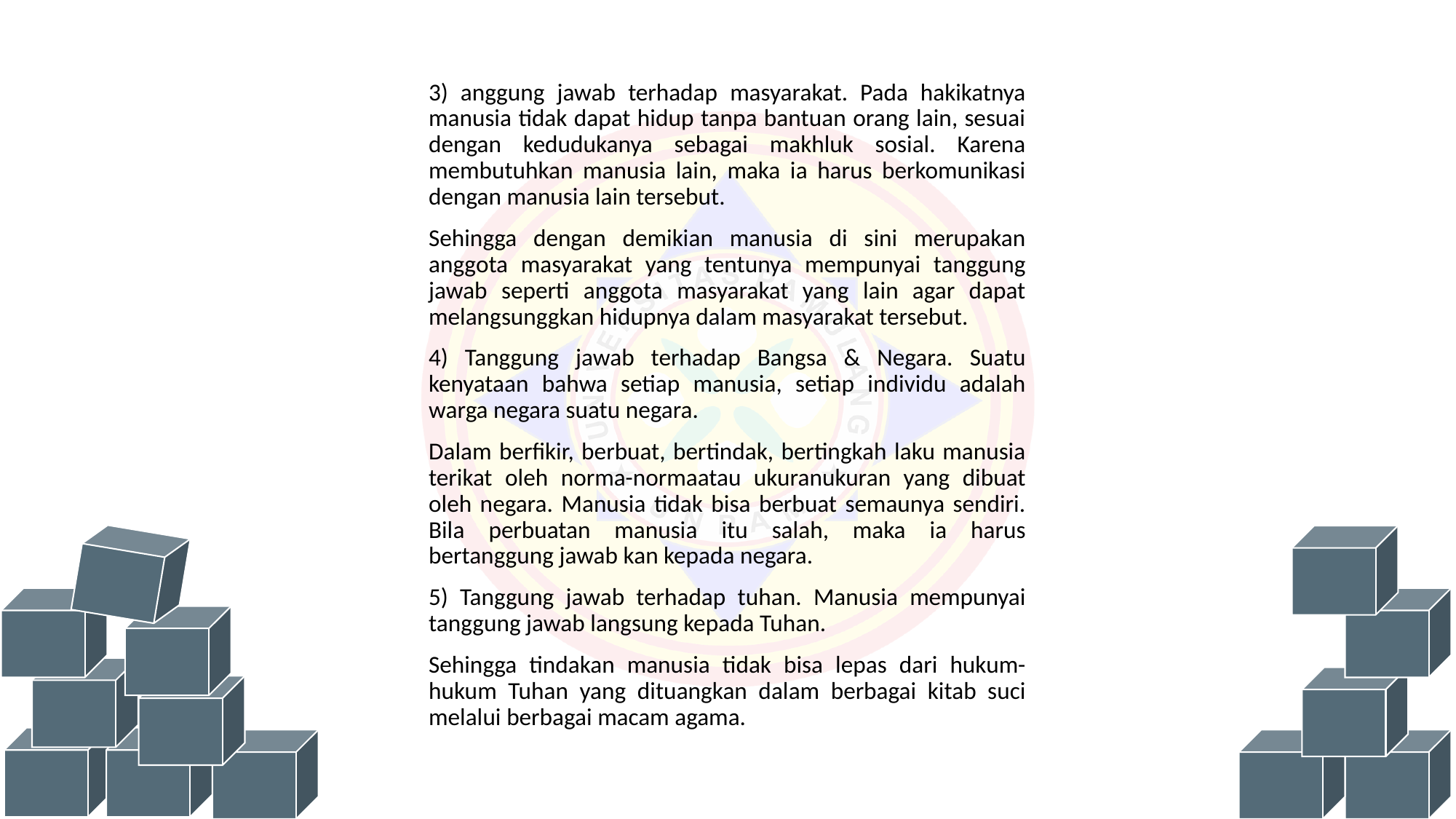

3) anggung jawab terhadap masyarakat. Pada hakikatnya manusia tidak dapat hidup tanpa bantuan orang lain, sesuai dengan kedudukanya sebagai makhluk sosial. Karena membutuhkan manusia lain, maka ia harus berkomunikasi dengan manusia lain tersebut.
Sehingga dengan demikian manusia di sini merupakan anggota masyarakat yang tentunya mempunyai tanggung jawab seperti anggota masyarakat yang lain agar dapat melangsunggkan hidupnya dalam masyarakat tersebut.
4) Tanggung jawab terhadap Bangsa & Negara. Suatu kenyataan bahwa setiap manusia, setiap individu adalah warga negara suatu negara.
Dalam berfikir, berbuat, bertindak, bertingkah laku manusia terikat oleh norma-normaatau ukuranukuran yang dibuat oleh negara. Manusia tidak bisa berbuat semaunya sendiri. Bila perbuatan manusia itu salah, maka ia harus bertanggung jawab kan kepada negara.
5) Tanggung jawab terhadap tuhan. Manusia mempunyai tanggung jawab langsung kepada Tuhan.
Sehingga tindakan manusia tidak bisa lepas dari hukum-hukum Tuhan yang dituangkan dalam berbagai kitab suci melalui berbagai macam agama.